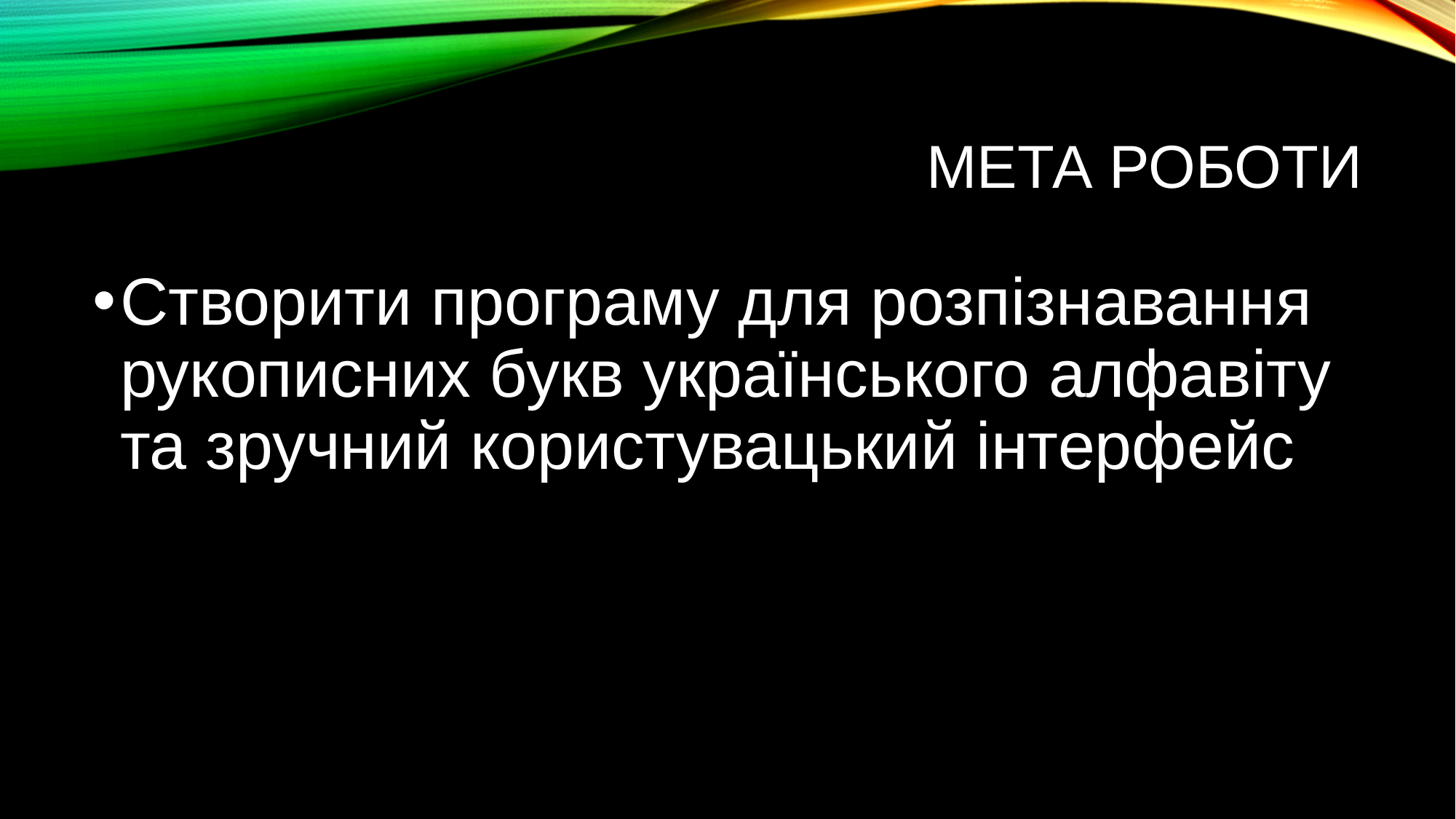

# МЕТА РОБОТИ
Створити програму для розпізнавання рукописних букв українського алфавіту та зручний користувацький інтерфейс